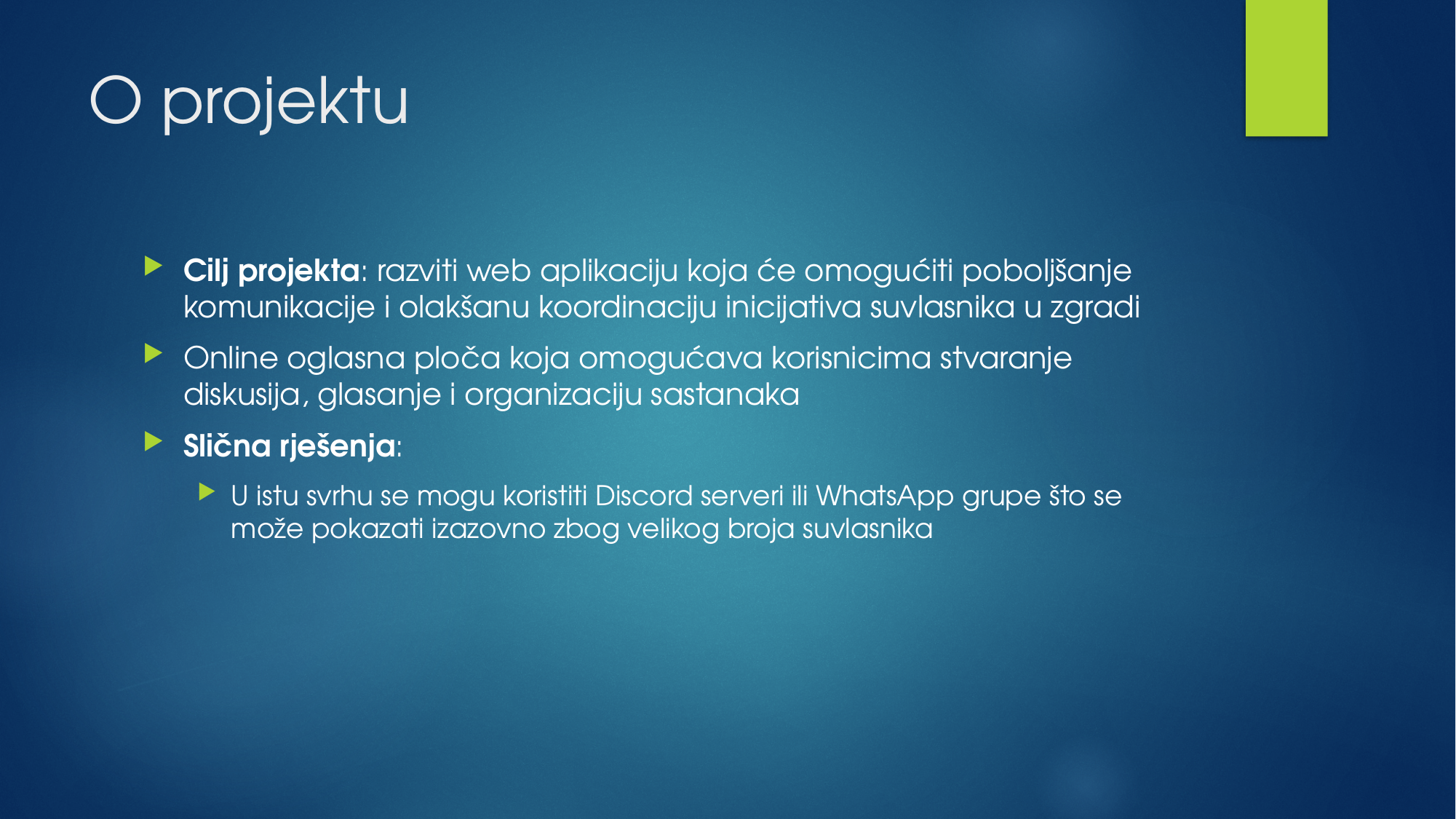

# O projektu
Cilj projekta: razviti web aplikaciju koja će omogućiti poboljšanje komunikacije i olakšanu koordinaciju inicijativa suvlasnika u zgradi
Online oglasna ploča koja omogućava korisnicima stvaranje diskusija, glasanje i organizaciju sastanaka
Slična rješenja:
U istu svrhu se mogu koristiti Discord serveri ili WhatsApp grupe što se može pokazati izazovno zbog velikog broja suvlasnika